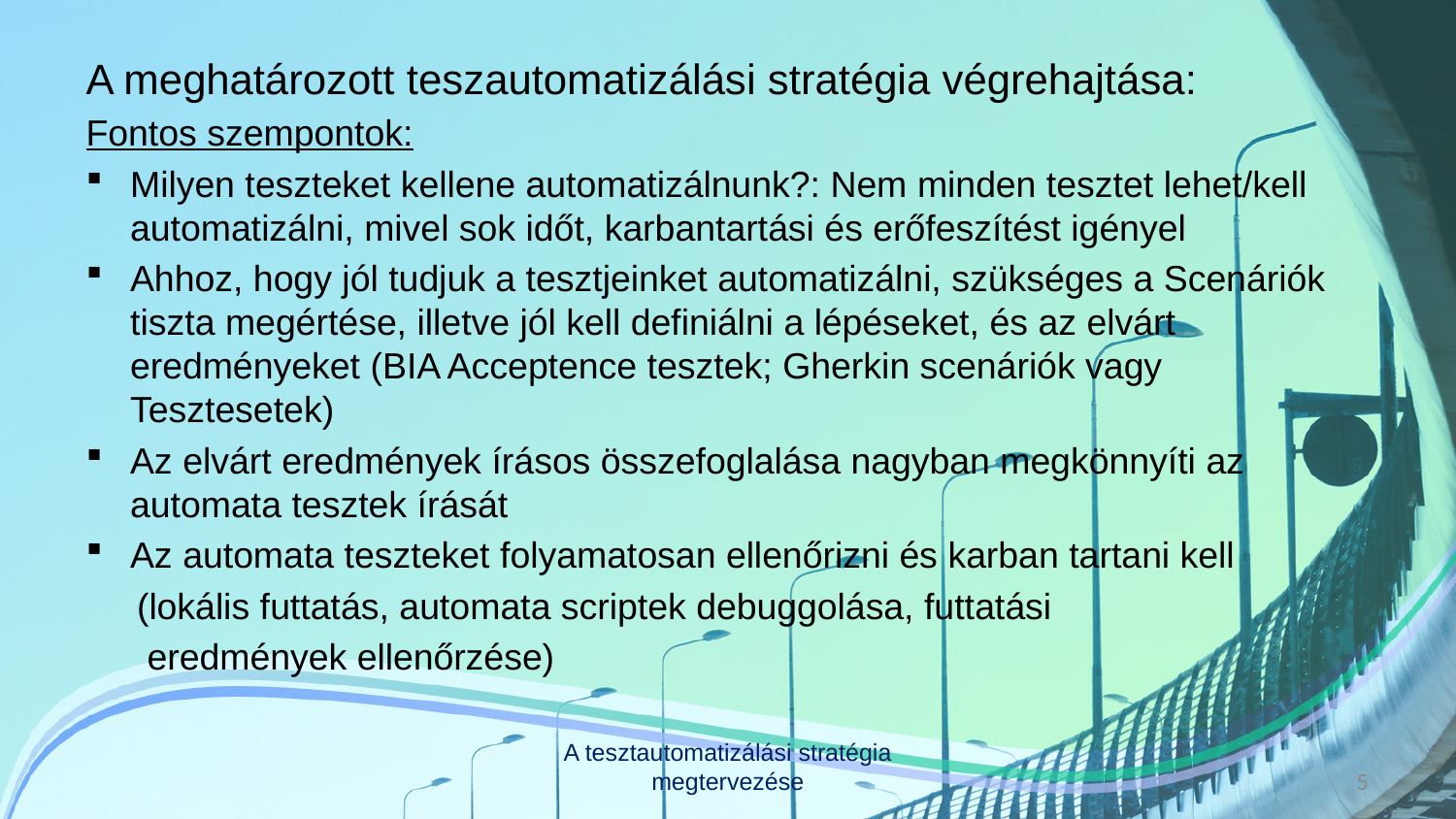

A meghatározott teszautomatizálási stratégia végrehajtása:
Fontos szempontok:
Milyen teszteket kellene automatizálnunk?: Nem minden tesztet lehet/kell automatizálni, mivel sok időt, karbantartási és erőfeszítést igényel
Ahhoz, hogy jól tudjuk a tesztjeinket automatizálni, szükséges a Scenáriók tiszta megértése, illetve jól kell definiálni a lépéseket, és az elvárt eredményeket (BIA Acceptence tesztek; Gherkin scenáriók vagy Tesztesetek)
Az elvárt eredmények írásos összefoglalása nagyban megkönnyíti az automata tesztek írását
Az automata teszteket folyamatosan ellenőrizni és karban tartani kell
     (lokális futtatás, automata scriptek debuggolása, futtatási
      eredmények ellenőrzése)
A tesztautomatizálási stratégia megtervezése

5